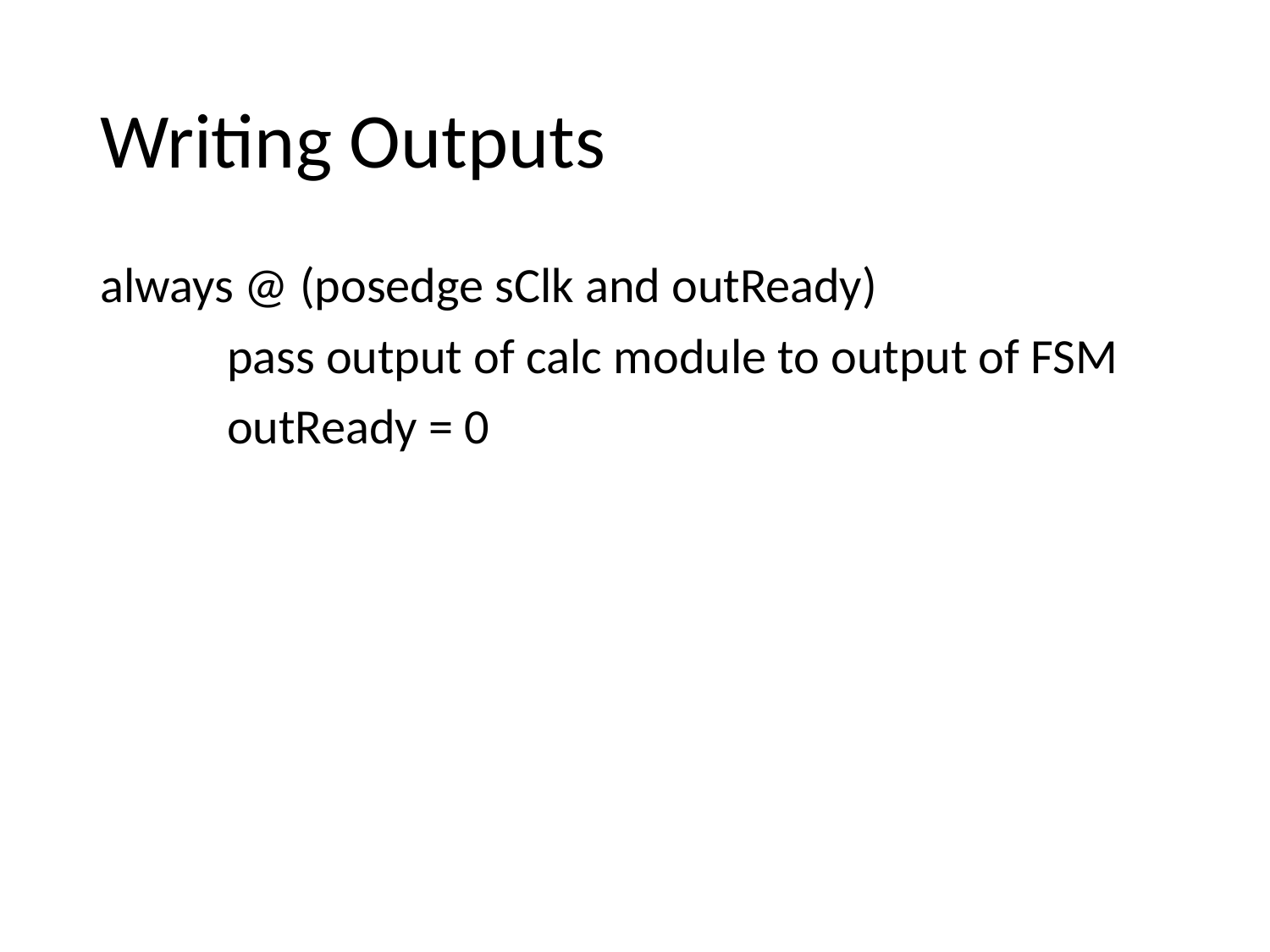

# Writing Outputs
always @ (posedge sClk and outReady)
	pass output of calc module to output of FSM
	outReady = 0